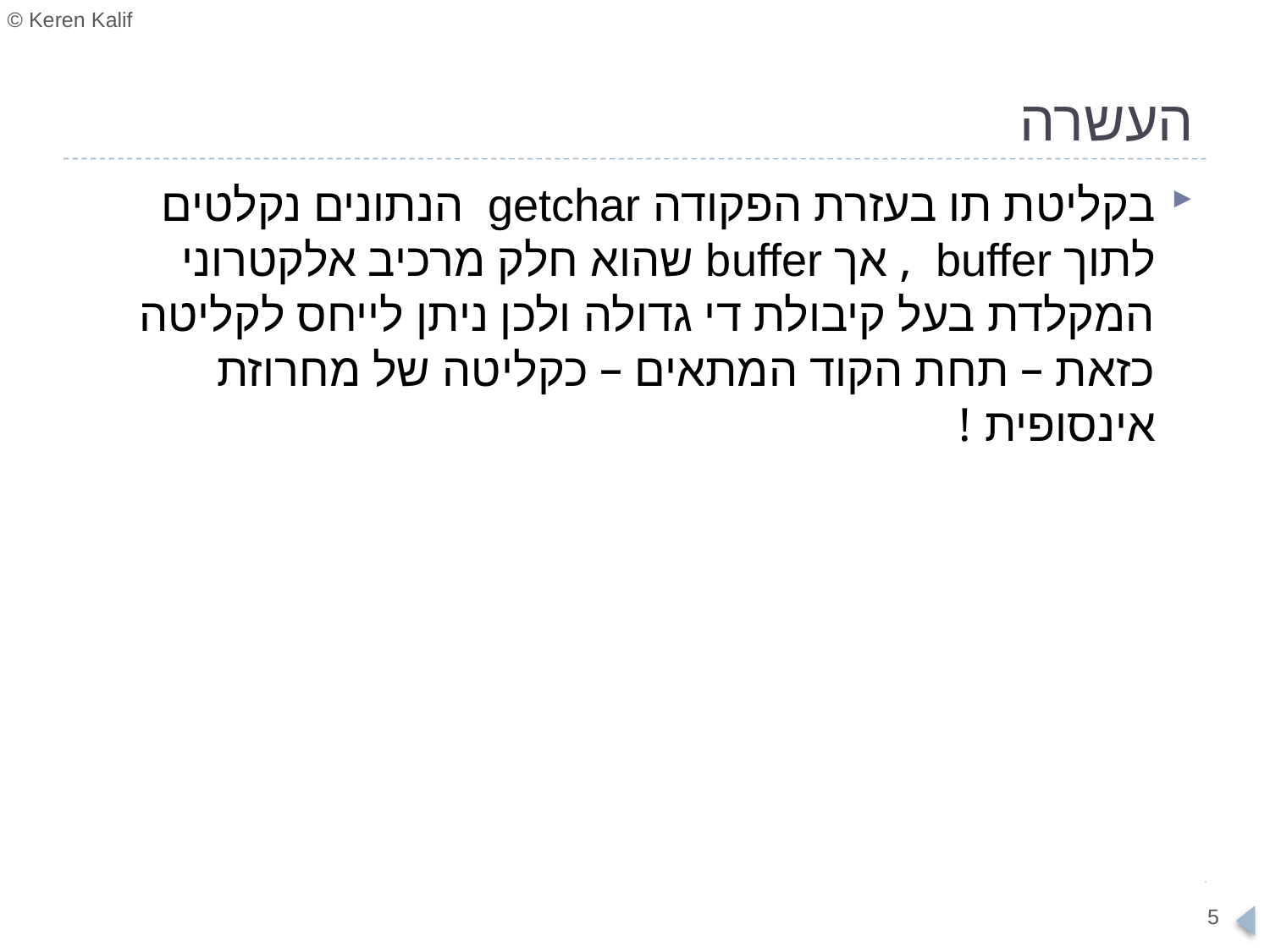

# העשרה
בקליטת תו בעזרת הפקודה getchar  הנתונים נקלטים לתוך buffer  , אך buffer שהוא חלק מרכיב אלקטרוני המקלדת בעל קיבולת די גדולה ולכן ניתן לייחס לקליטה כזאת – תחת הקוד המתאים – כקליטה של מחרוזת אינסופית !